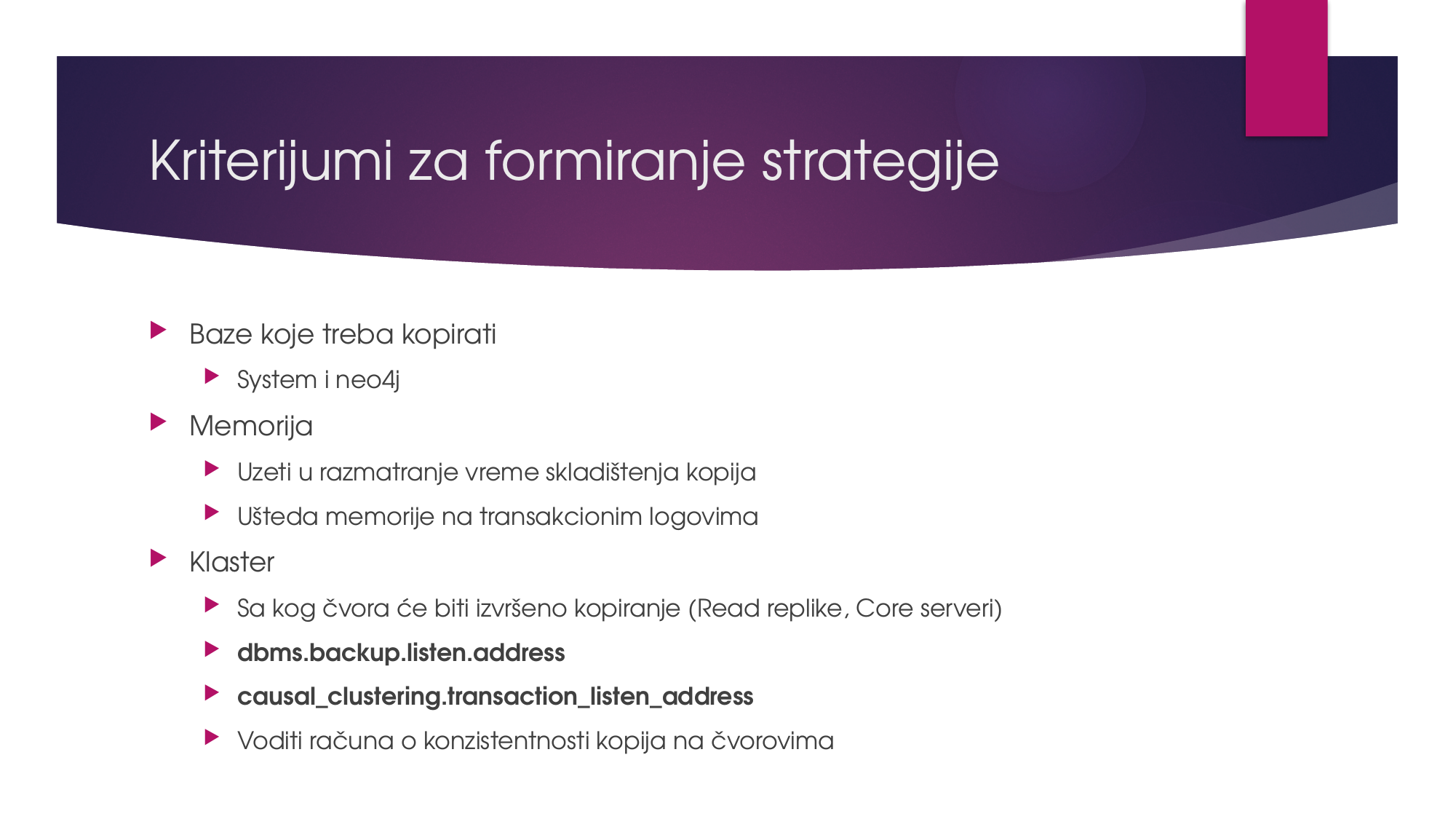

# Kriterijumi za formiranje strategije
Baze koje treba kopirati
System i neo4j
Memorija
Uzeti u razmatranje vreme skladištenja kopija
Ušteda memorije na transakcionim logovima
Klaster
Sa kog čvora će biti izvršeno kopiranje (Read replike, Core serveri)
dbms.backup.listen.address
causal_clustering.transaction_listen_address
Voditi računa o konzistentnosti kopija na čvorovima